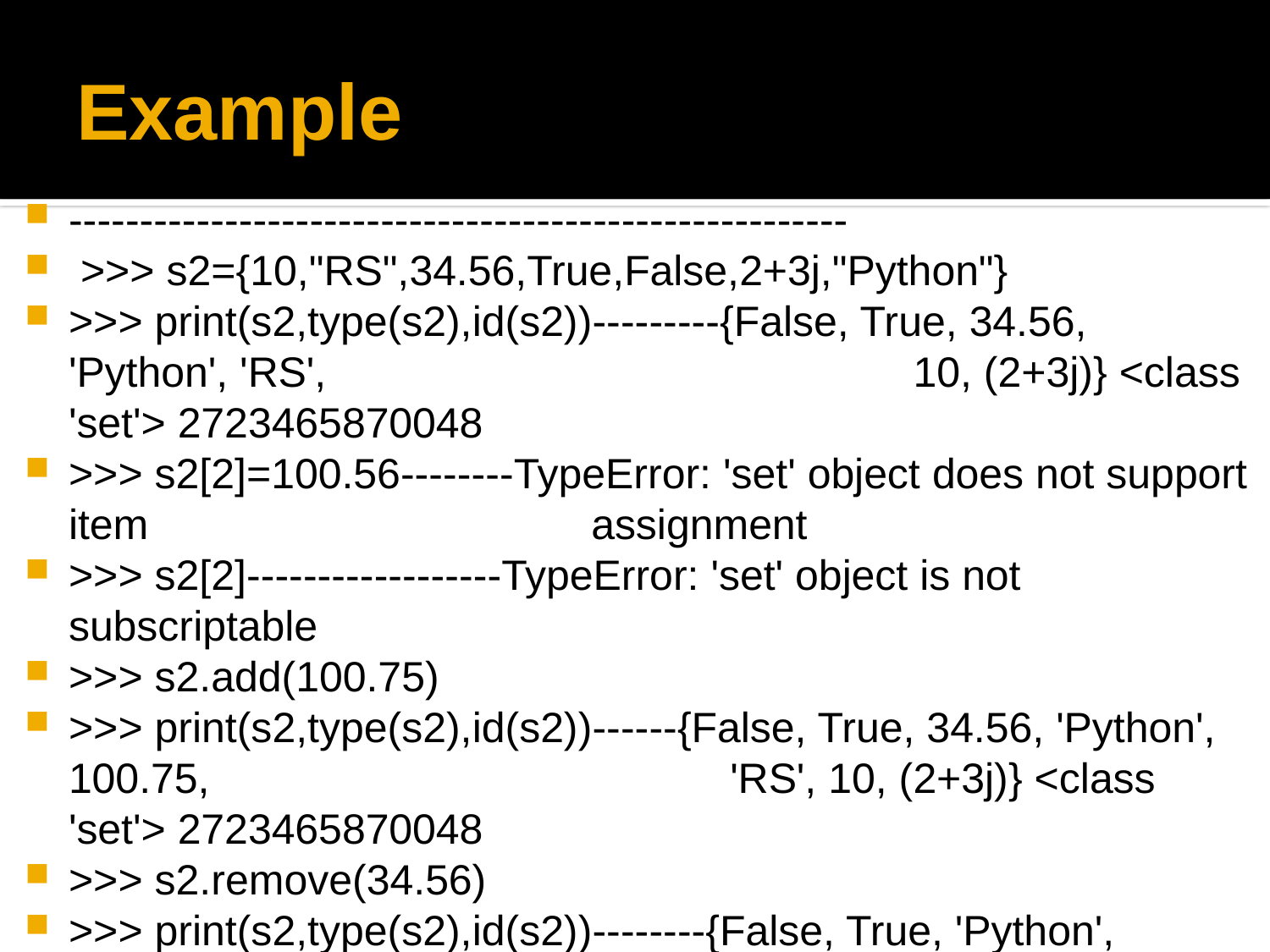

# Example
-------------------------------------------------------
 >>> s2={10,"RS",34.56,True,False,2+3j,"Python"}
>>> print(s2,type(s2),id(s2))---------{False, True, 34.56, 'Python', 'RS', 				       10, (2+3j)} <class 'set'> 2723465870048
>>> s2[2]=100.56--------TypeError: 'set' object does not support item 			            assignment
>>> s2[2]------------------TypeError: 'set' object is not subscriptable
>>> s2.add(100.75)
>>> print(s2,type(s2),id(s2))------{False, True, 34.56, 'Python', 100.75, 			             'RS', 10, (2+3j)} <class 'set'> 2723465870048
>>> s2.remove(34.56)
>>> print(s2,type(s2),id(s2))--------{False, True, 'Python', 100.75, 'RS', 				    10, (2+3j)} <class 'set'> 2723465870048
 ---------------------------------------------------------